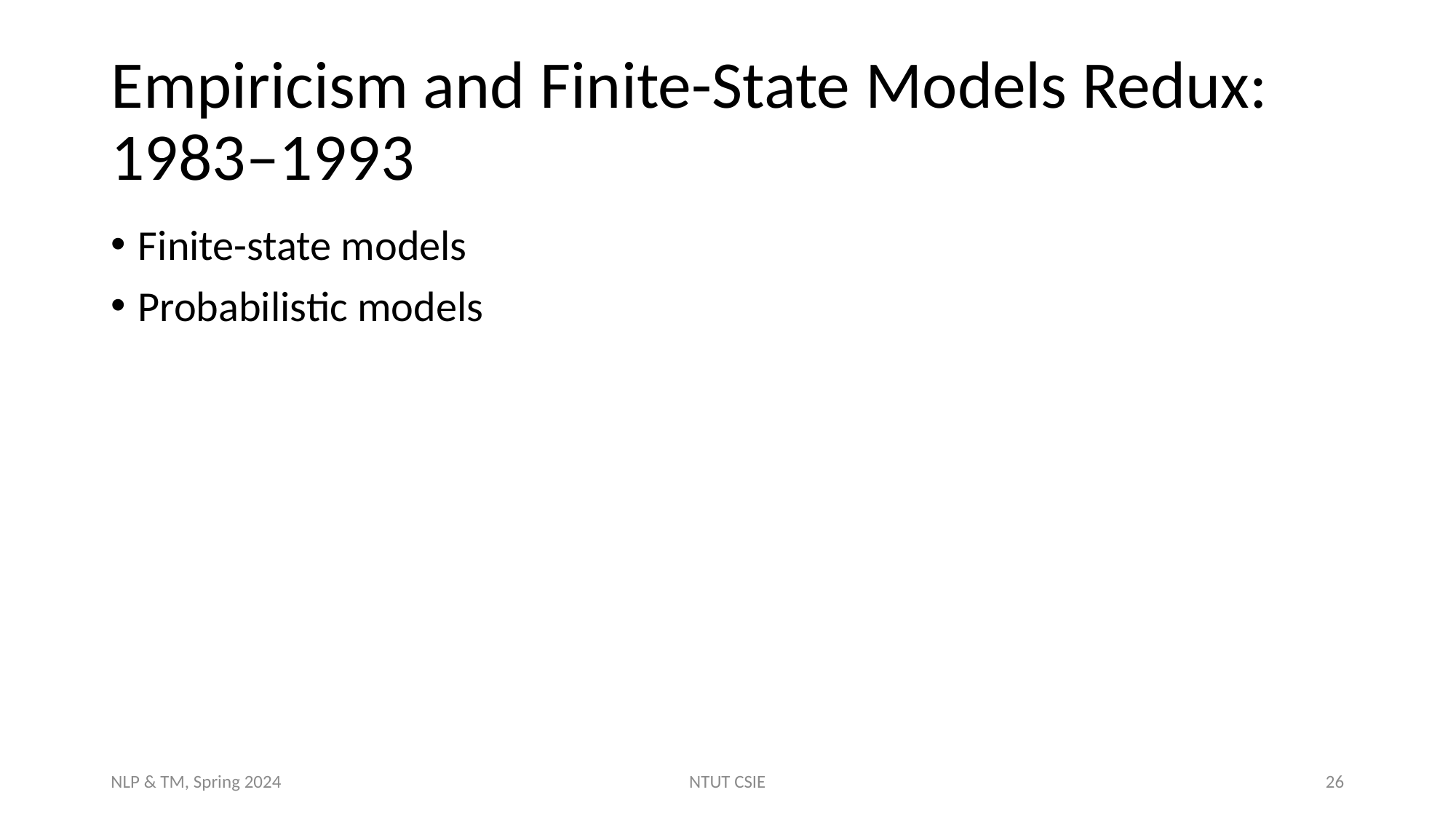

# Empiricism and Finite-State Models Redux: 1983–1993
Finite-state models
Probabilistic models

NLP & TM, Spring 2024
NTUT CSIE
26